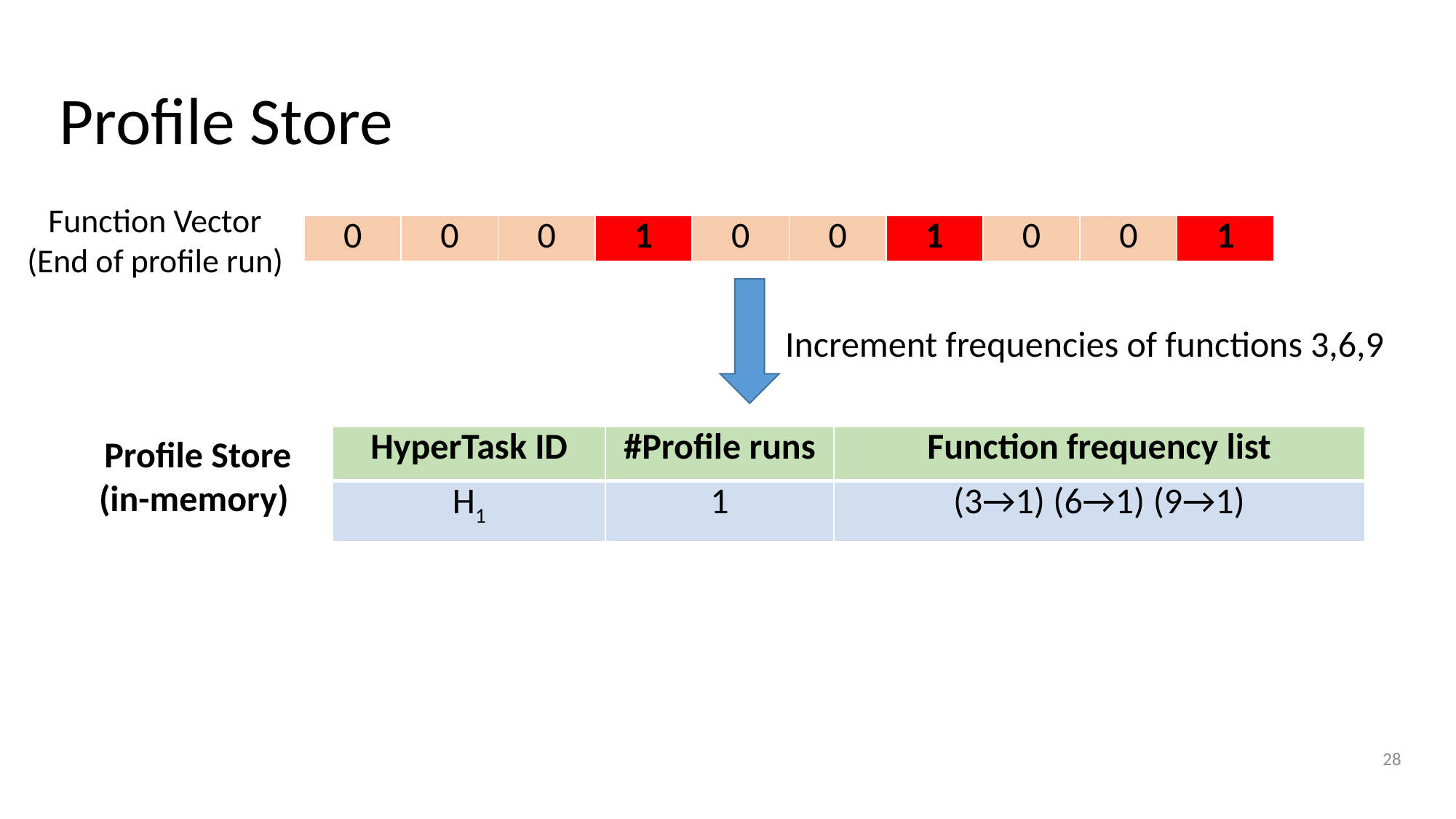

# Profile Store
Function Vector
(End of profile run)
| 0 | 0 | 0 | 1 | 0 | 0 | 1 | 0 | 0 | 1 |
| --- | --- | --- | --- | --- | --- | --- | --- | --- | --- |

Increment frequencies of functions 3,6,9
Profile Store
(in-memory)
| HyperTask ID | #Profile runs | Function frequency list |
| --- | --- | --- |
| H1 | 1 | (3→1) (6→1) (9→1) |
28